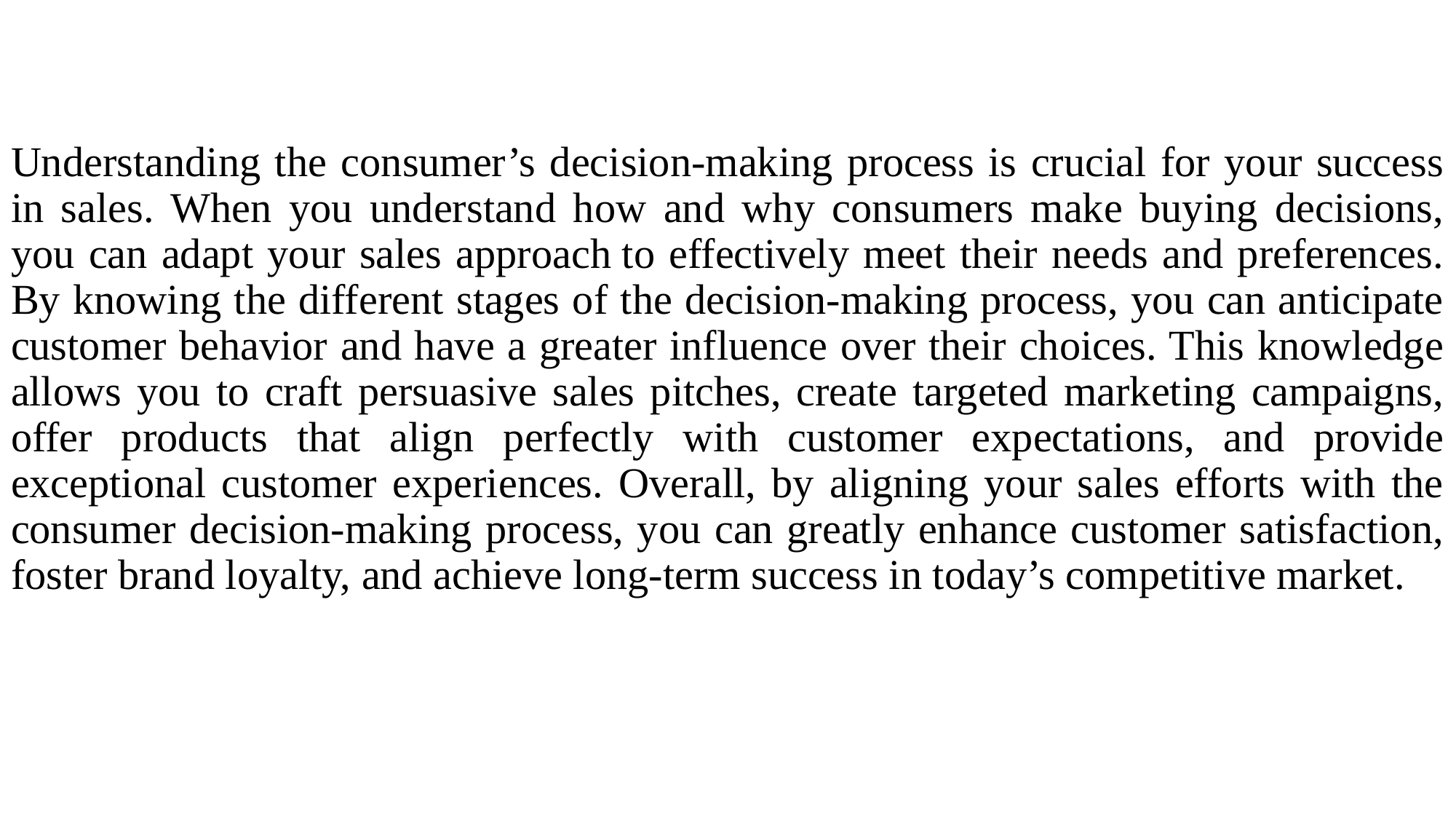

Understanding the consumer’s decision-making process is crucial for your success in sales. When you understand how and why consumers make buying decisions, you can adapt your sales approach to effectively meet their needs and preferences. By knowing the different stages of the decision-making process, you can anticipate customer behavior and have a greater influence over their choices. This knowledge allows you to craft persuasive sales pitches, create targeted marketing campaigns, offer products that align perfectly with customer expectations, and provide exceptional customer experiences. Overall, by aligning your sales efforts with the consumer decision-making process, you can greatly enhance customer satisfaction, foster brand loyalty, and achieve long-term success in today’s competitive market.